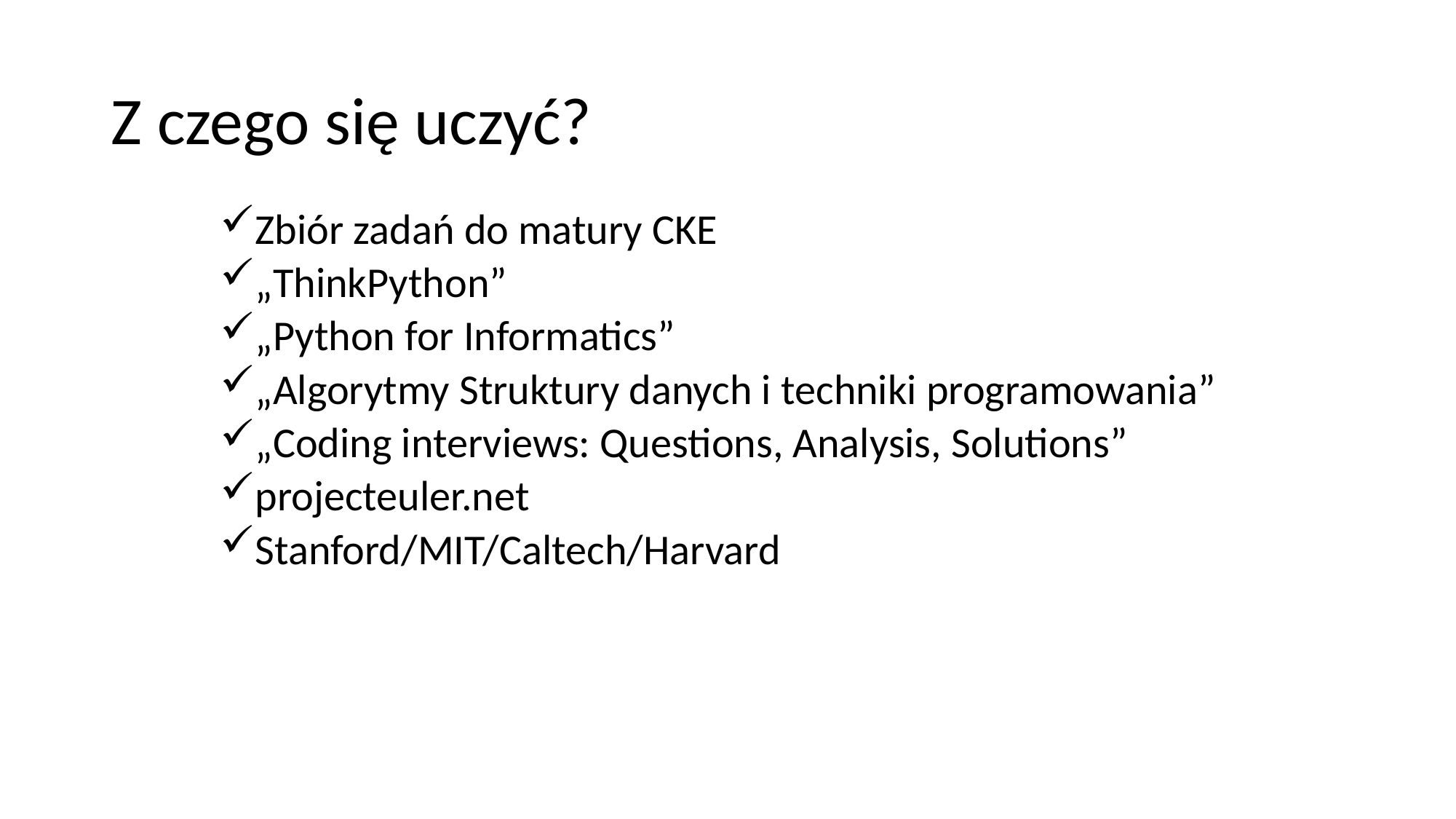

# Z czego się uczyć?
Zbiór zadań do matury CKE
„ThinkPython”
„Python for Informatics”
„Algorytmy Struktury danych i techniki programowania”
„Coding interviews: Questions, Analysis, Solutions”
projecteuler.net
Stanford/MIT/Caltech/Harvard